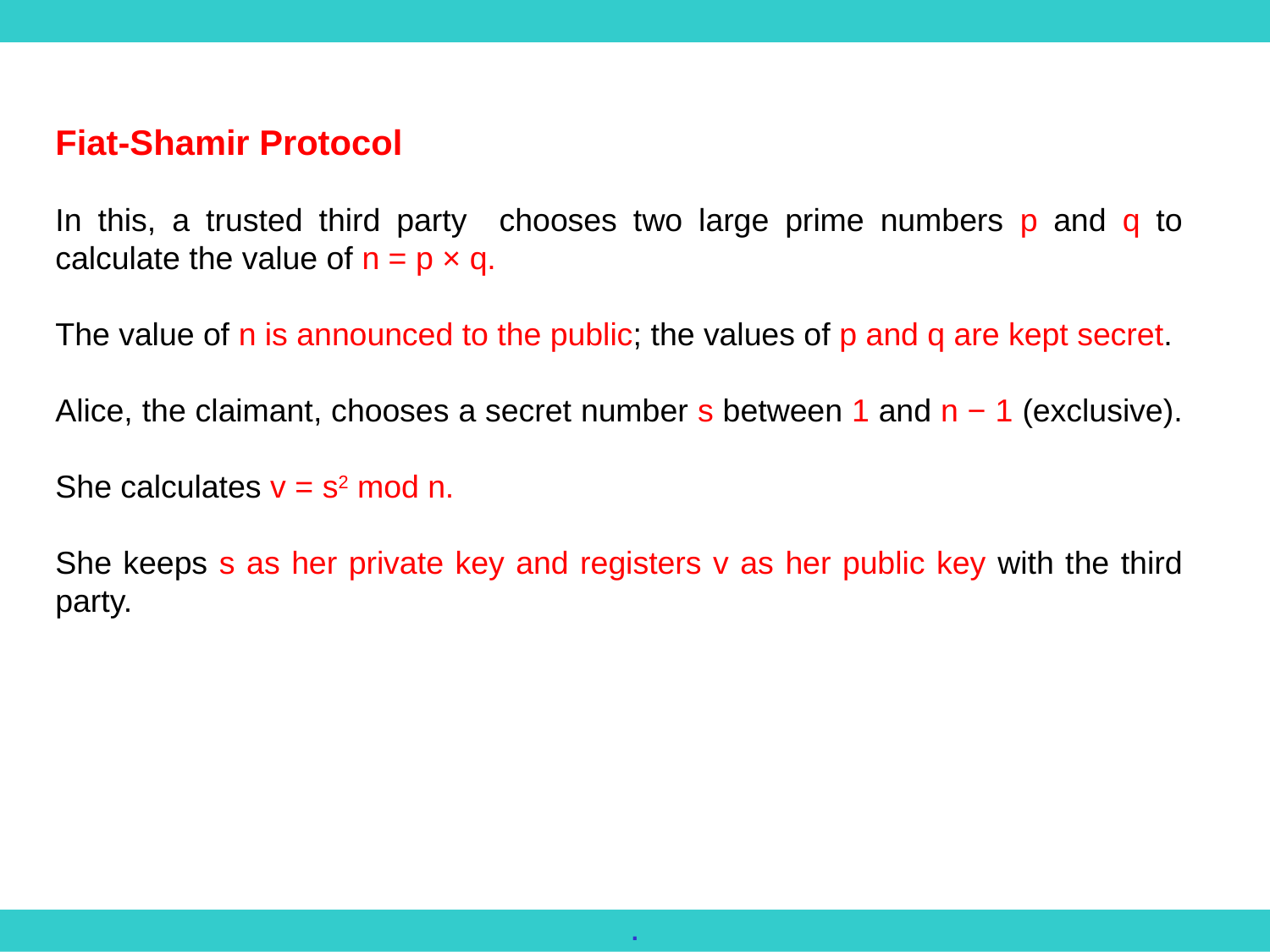

Fiat-Shamir Protocol

In this, a trusted third party  chooses two large prime numbers p and q to calculate the value of n = p × q.

The value of n is announced to the public; the values of p and q are kept secret.

Alice, the claimant, chooses a secret number s between 1 and n − 1 (exclusive).

She calculates v = s2 mod n.

She keeps s as her private key and registers v as her public key with the third party.

.